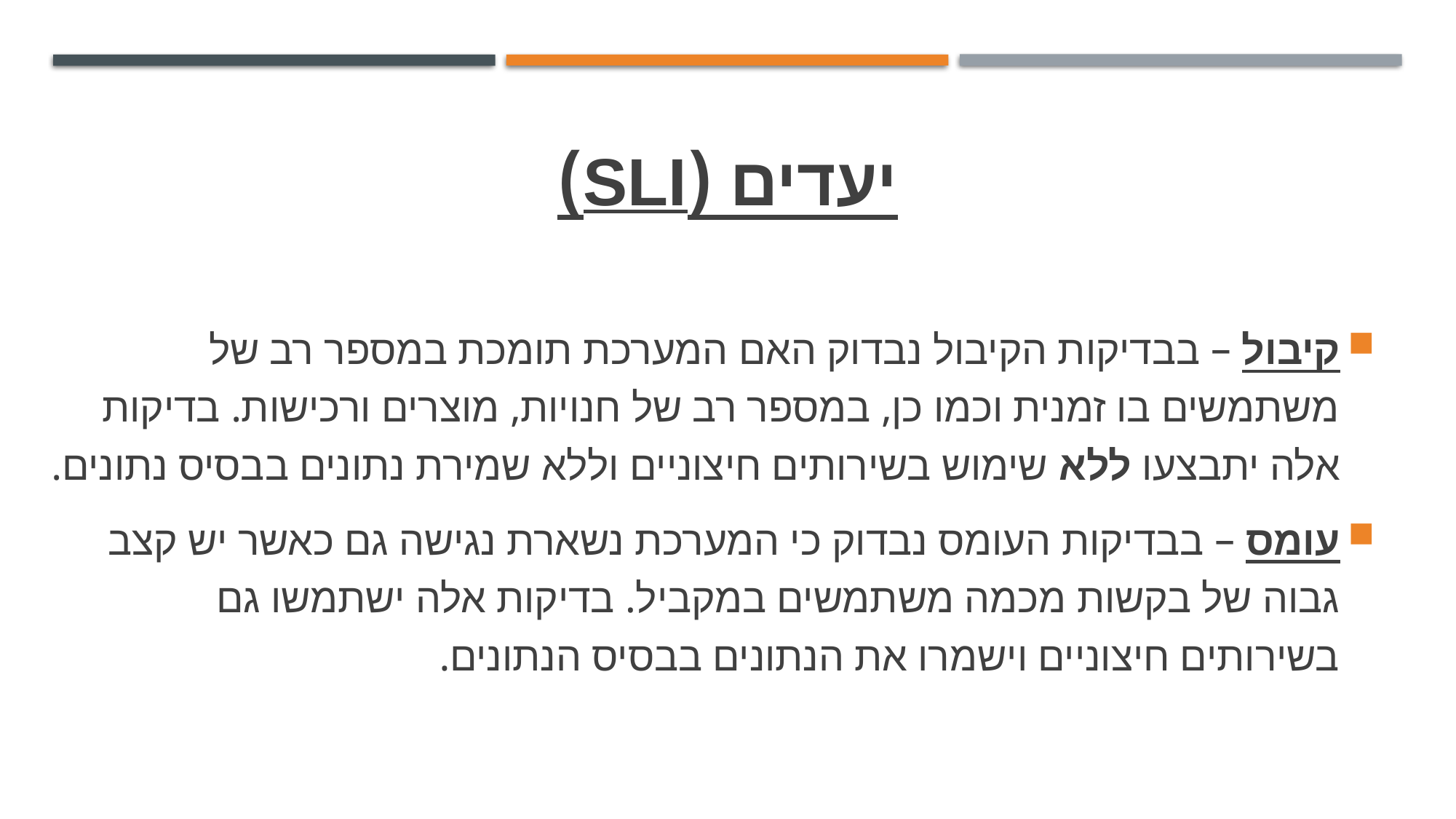

# יעדים (SLI)
קיבול – בבדיקות הקיבול נבדוק האם המערכת תומכת במספר רב של משתמשים בו זמנית וכמו כן, במספר רב של חנויות, מוצרים ורכישות. בדיקות אלה יתבצעו ללא שימוש בשירותים חיצוניים וללא שמירת נתונים בבסיס נתונים.
עומס – בבדיקות העומס נבדוק כי המערכת נשארת נגישה גם כאשר יש קצב גבוה של בקשות מכמה משתמשים במקביל. בדיקות אלה ישתמשו גם בשירותים חיצוניים וישמרו את הנתונים בבסיס הנתונים.